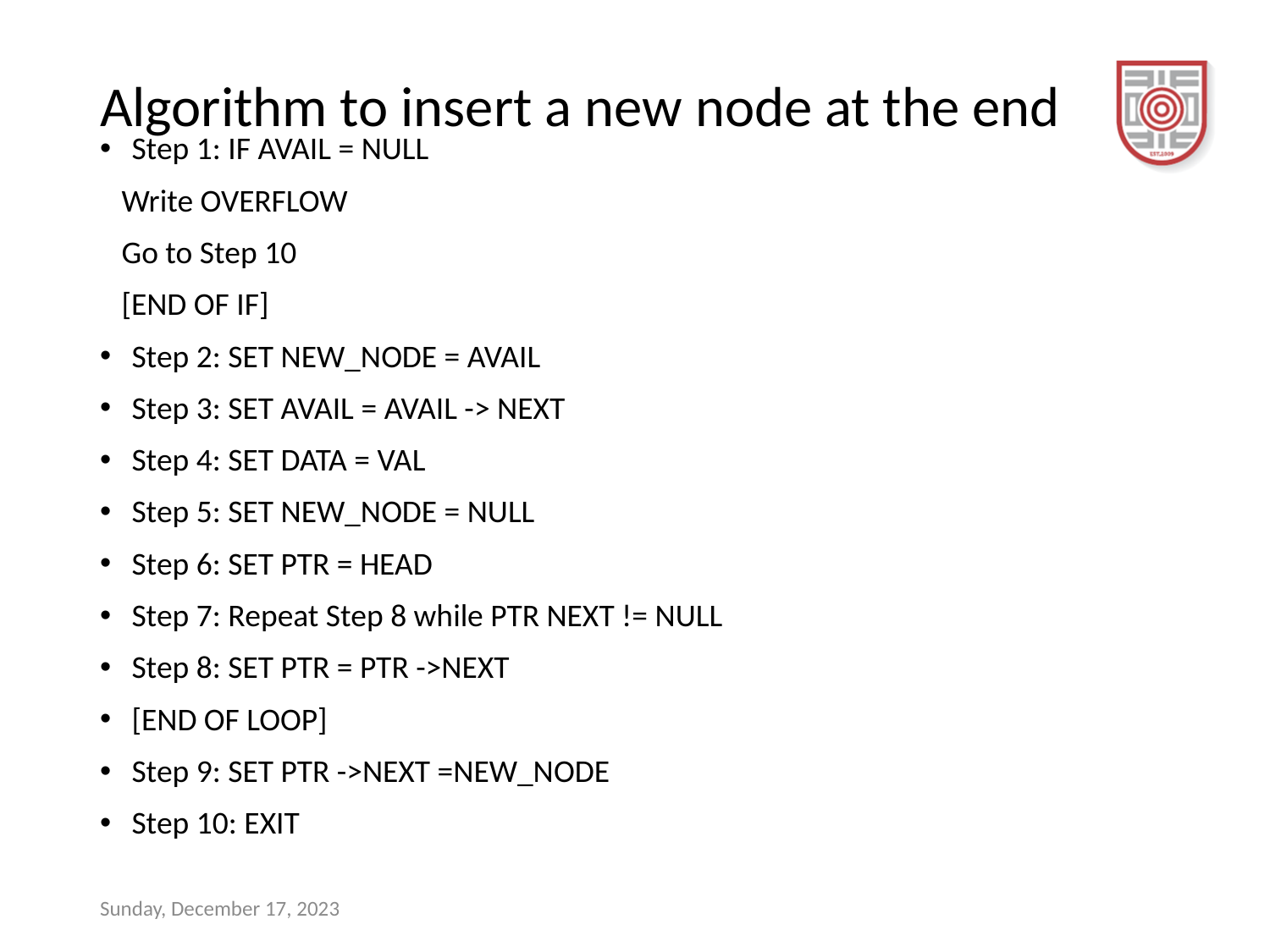

# Algorithm to insert a new node at the end
Step 1: IF AVAIL = NULL
   Write OVERFLOW
   Go to Step 10
   [END OF IF]
Step 2: SET NEW_NODE = AVAIL
Step 3: SET AVAIL = AVAIL -> NEXT
Step 4: SET DATA = VAL
Step 5: SET NEW_NODE = NULL
Step 6: SET PTR = HEAD
Step 7: Repeat Step 8 while PTR NEXT != NULL
Step 8: SET PTR = PTR ->NEXT
[END OF LOOP]
Step 9: SET PTR ->NEXT =NEW_NODE
Step 10: EXIT
Sunday, December 17, 2023